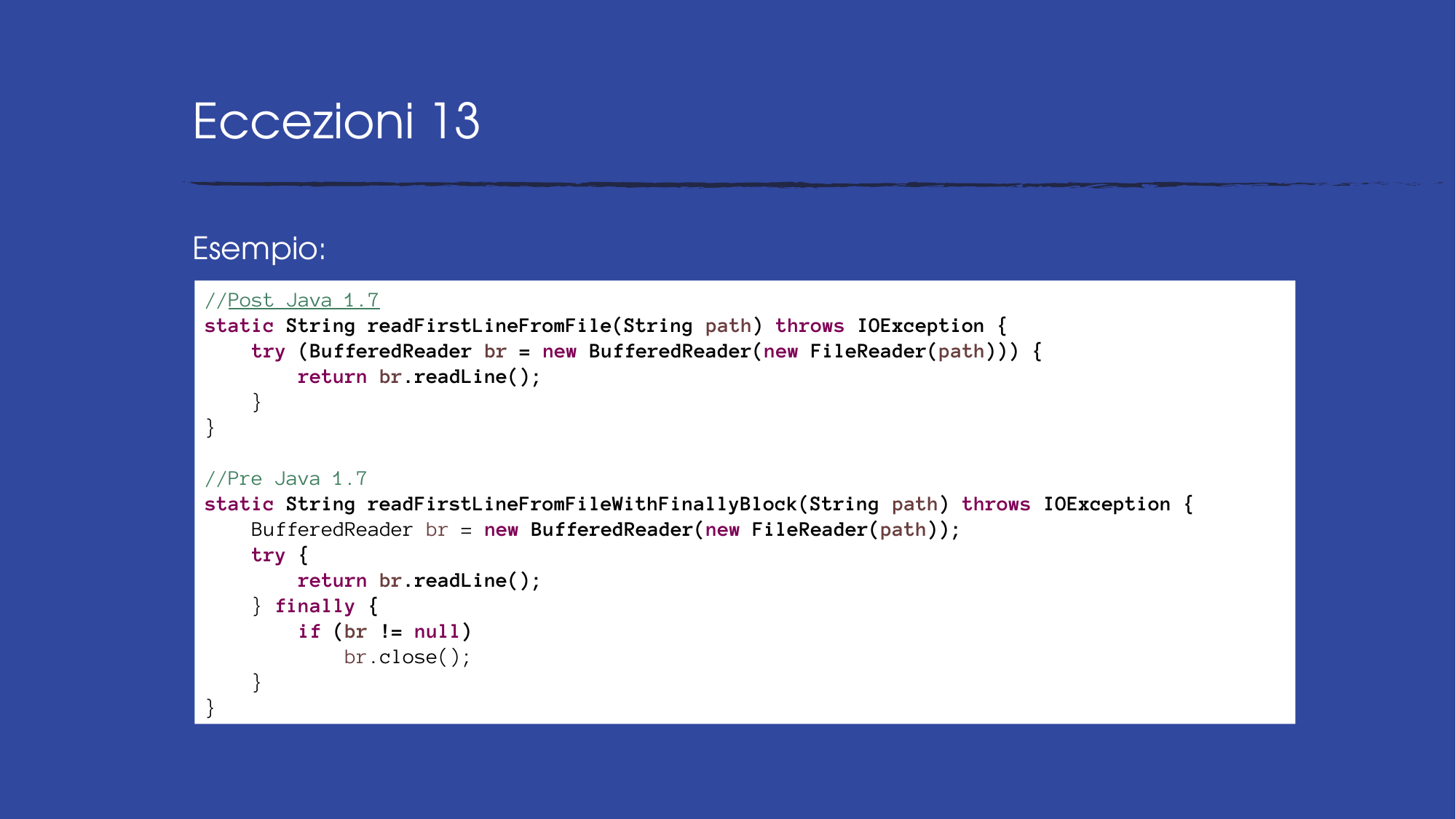

# Eccezioni 13
Esempio:
//Post Java 1.7
static String readFirstLineFromFile(String path) throws IOException {
    try (BufferedReader br = new BufferedReader(new FileReader(path))) {
        return br.readLine();
    }
}

//Pre Java 1.7
static String readFirstLineFromFileWithFinallyBlock(String path) throws IOException {
    BufferedReader br = new BufferedReader(new FileReader(path));
    try {
        return br.readLine();
    } finally {
        if (br != null)
            br.close();
    }
}